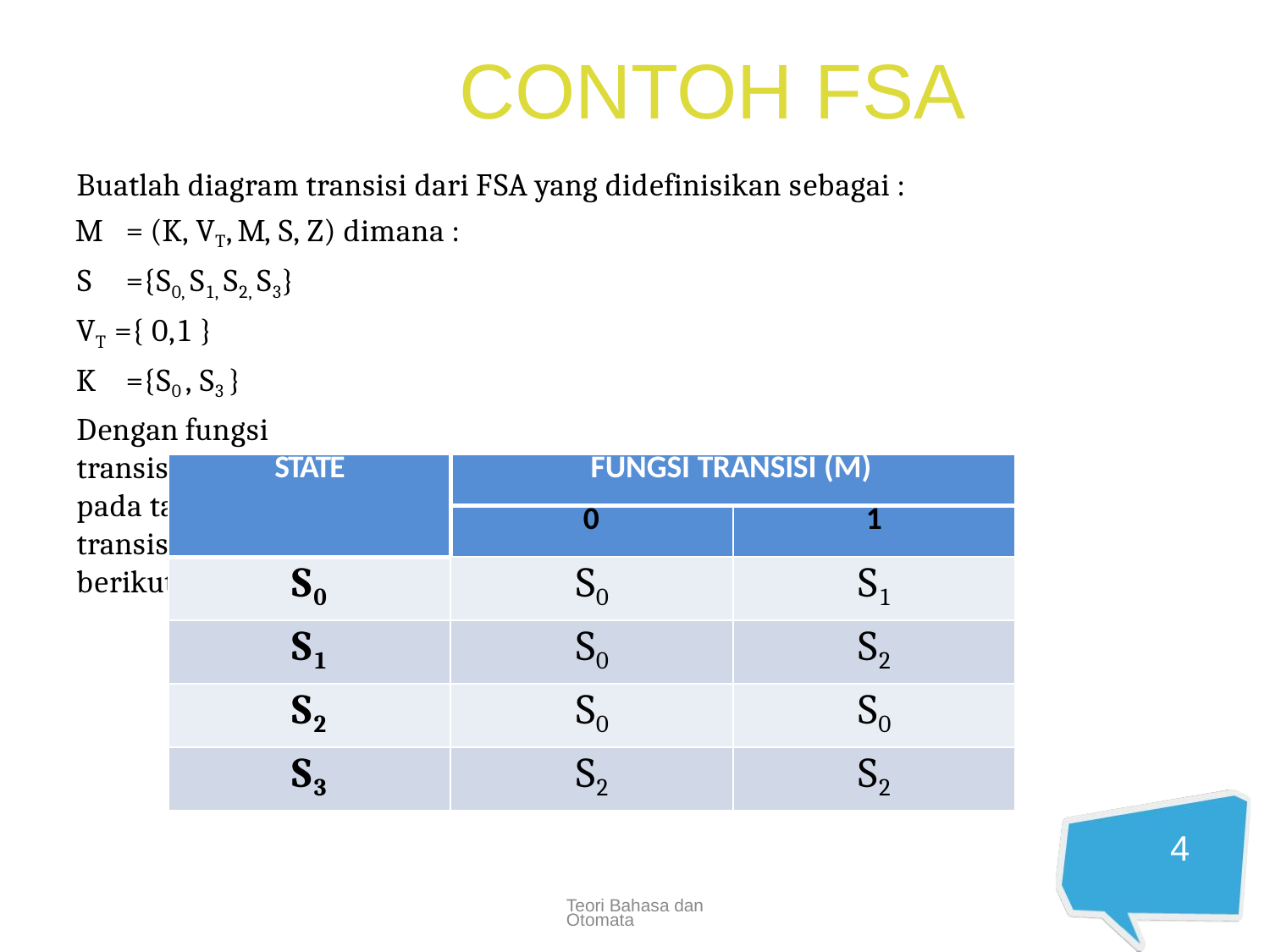

# CONTOH FSA
Buatlah diagram transisi dari FSA yang didefinisikan sebagai :
M	= (K, VT, M, S, Z) dimana :
S	={S0, S1, S2, S3}  VT  ={ 0,1 }
K	={S0 , S3 }
Dengan fungsi transisi M ada pada tabel transisi sebagai berikut:
| STATE | FUNGSI TRANSISI (M) |  |
| --- | --- | --- |
|  | 0 | 1 |
| S0 | S0 | S1 |
| S1 | S0 | S2 |
| S2 | S0 | S0 |
| S3 | S2 | S2 |
4
Teori Bahasa dan Otomata